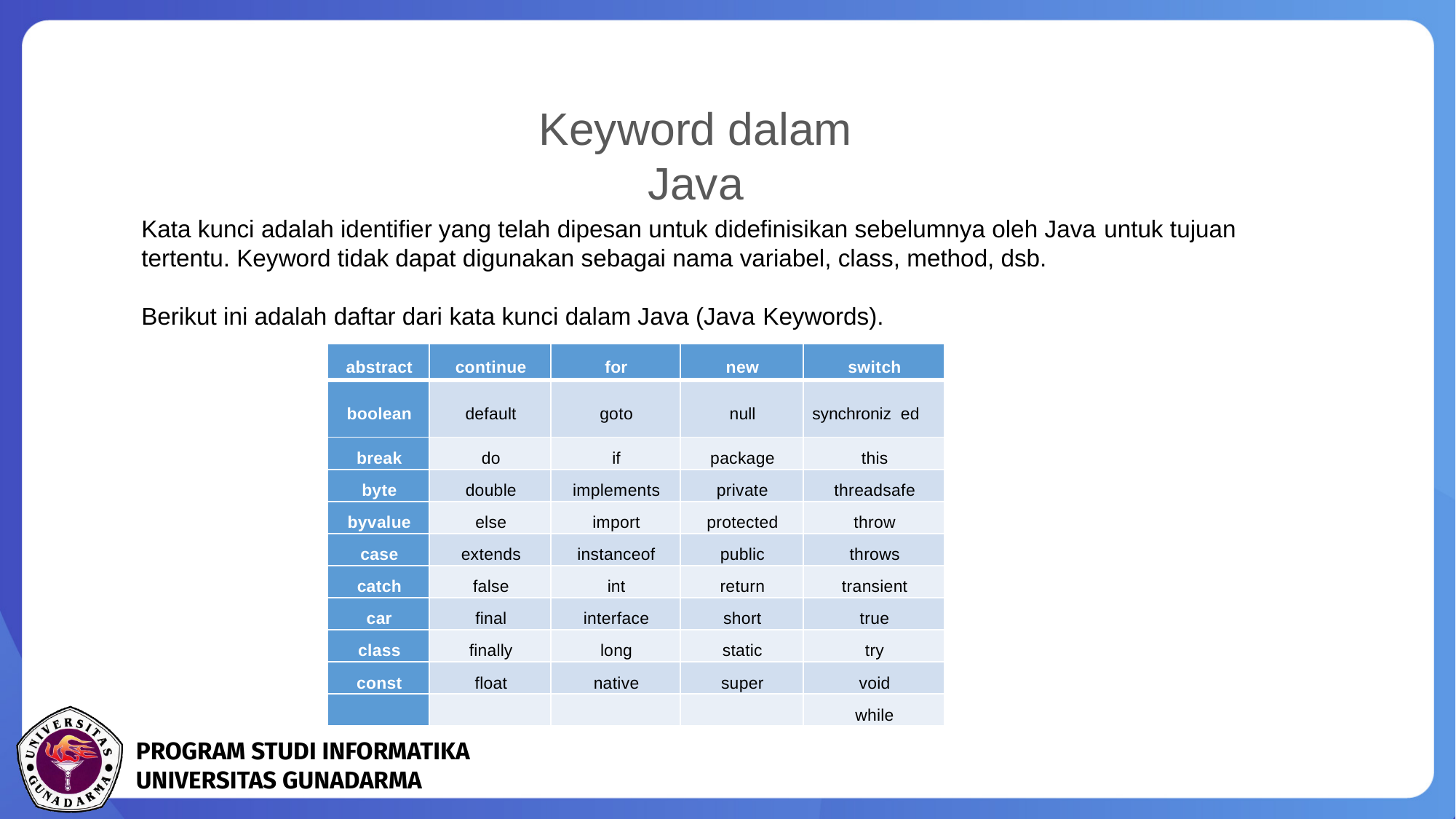

Keyword dalam Java
Kata kunci adalah identifier yang telah dipesan untuk didefinisikan sebelumnya oleh Java untuk tujuan tertentu. Keyword tidak dapat digunakan sebagai nama variabel, class, method, dsb.

Berikut ini adalah daftar dari kata kunci dalam Java (Java Keywords).
| abstract | continue | for | new | switch |
| --- | --- | --- | --- | --- |
| boolean | default | goto | null | synchroniz ed |
| break | do | if | package | this |
| byte | double | implements | private | threadsafe |
| byvalue | else | import | protected | throw |
| case | extends | instanceof | public | throws |
| catch | false | int | return | transient |
| car | final | interface | short | true |
| class | finally | long | static | try |
| const | float | native | super | void |
|  |  |  |  | while |